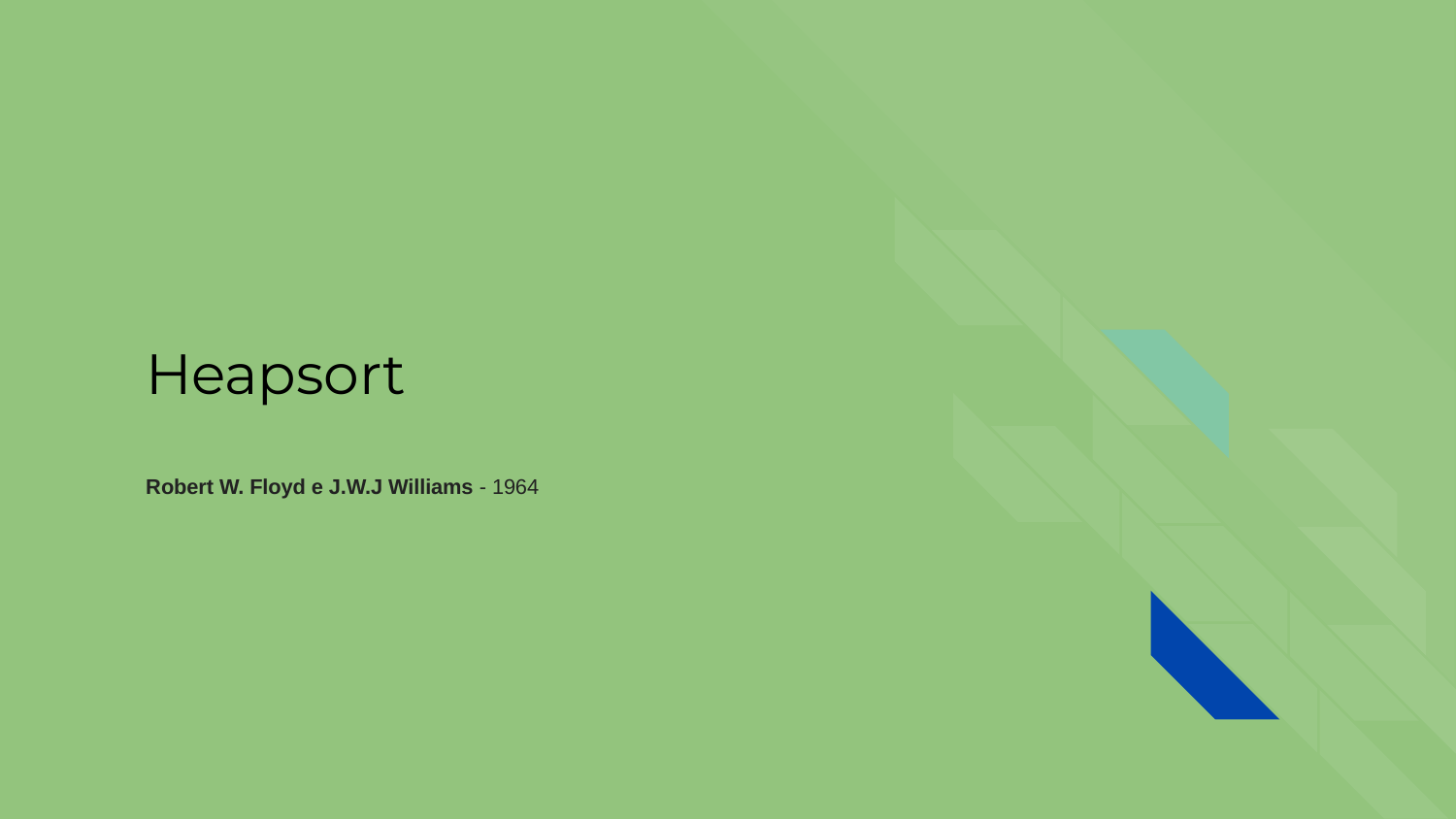

# Heapsort

Robert W. Floyd e J.W.J Williams - 1964